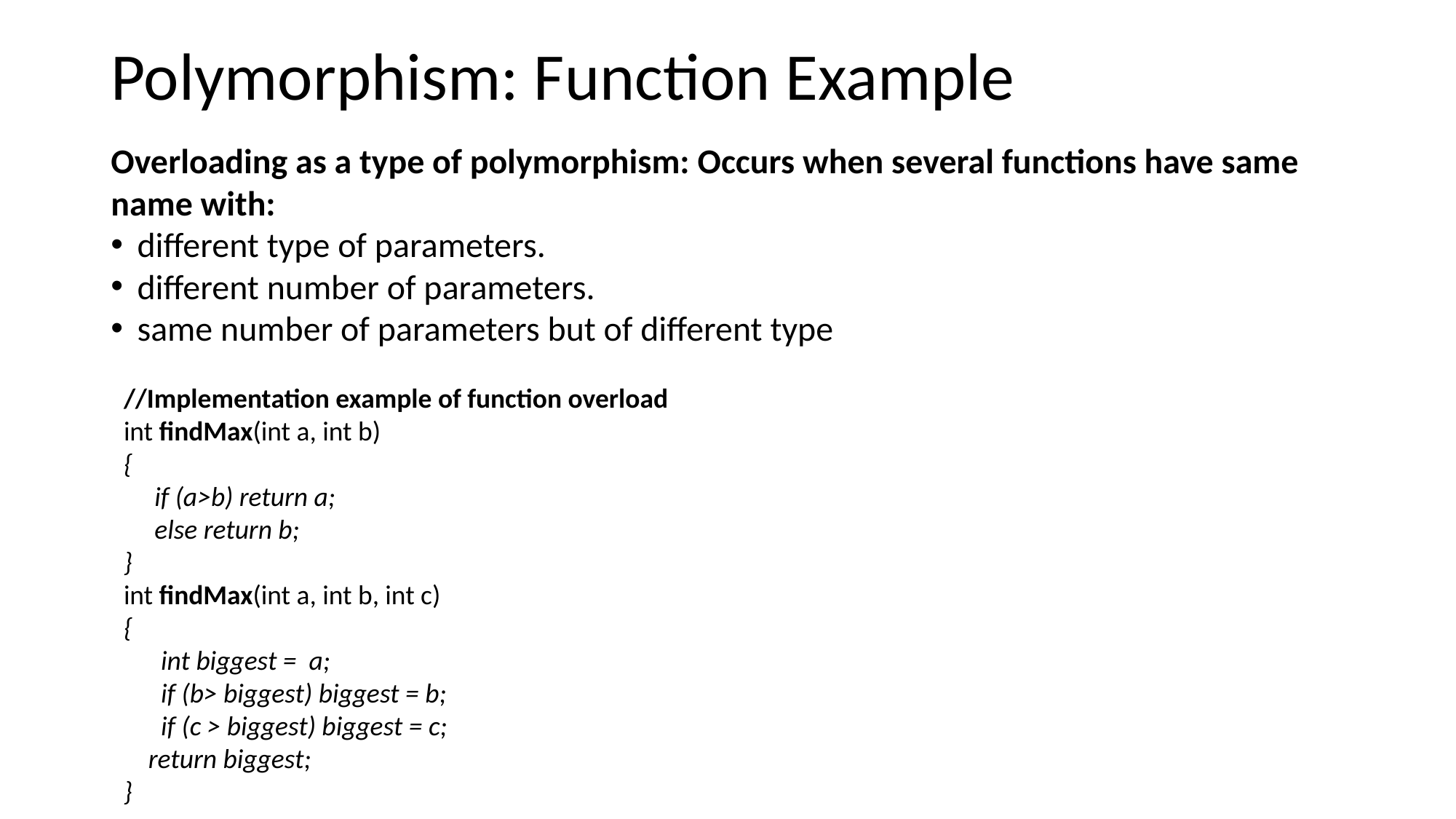

# Polymorphism: Function Example
Overloading as a type of polymorphism: Occurs when several functions have same name with:
different type of parameters.
different number of parameters.
same number of parameters but of different type

//Implementation example of function overload
int findMax(int a, int b)
{
     if (a>b) return a;
     else return b;
}
int findMax(int a, int b, int c)
{
      int biggest =  a;
      if (b> biggest) biggest = b;
      if (c > biggest) biggest = c;
    return biggest;
}